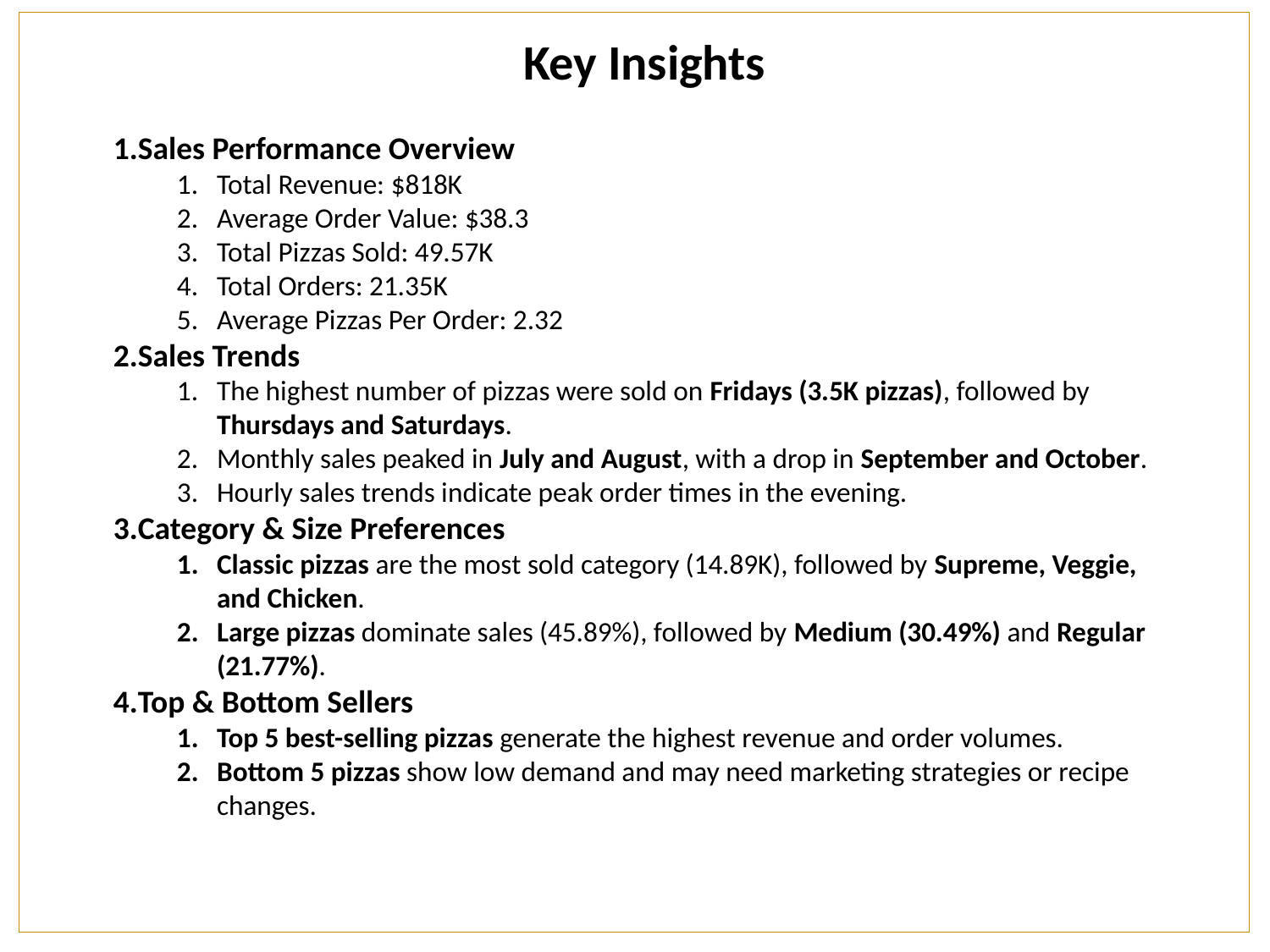

Key Insights

Sales Performance Overview
Total Revenue: $818K
Average Order Value: $38.3
Total Pizzas Sold: 49.57K
Total Orders: 21.35K
Average Pizzas Per Order: 2.32
Sales Trends
The highest number of pizzas were sold on Fridays (3.5K pizzas), followed by Thursdays and Saturdays.
Monthly sales peaked in July and August, with a drop in September and October.
Hourly sales trends indicate peak order times in the evening.
Category & Size Preferences
Classic pizzas are the most sold category (14.89K), followed by Supreme, Veggie, and Chicken.
Large pizzas dominate sales (45.89%), followed by Medium (30.49%) and Regular (21.77%).
Top & Bottom Sellers
Top 5 best-selling pizzas generate the highest revenue and order volumes.
Bottom 5 pizzas show low demand and may need marketing strategies or recipe changes.